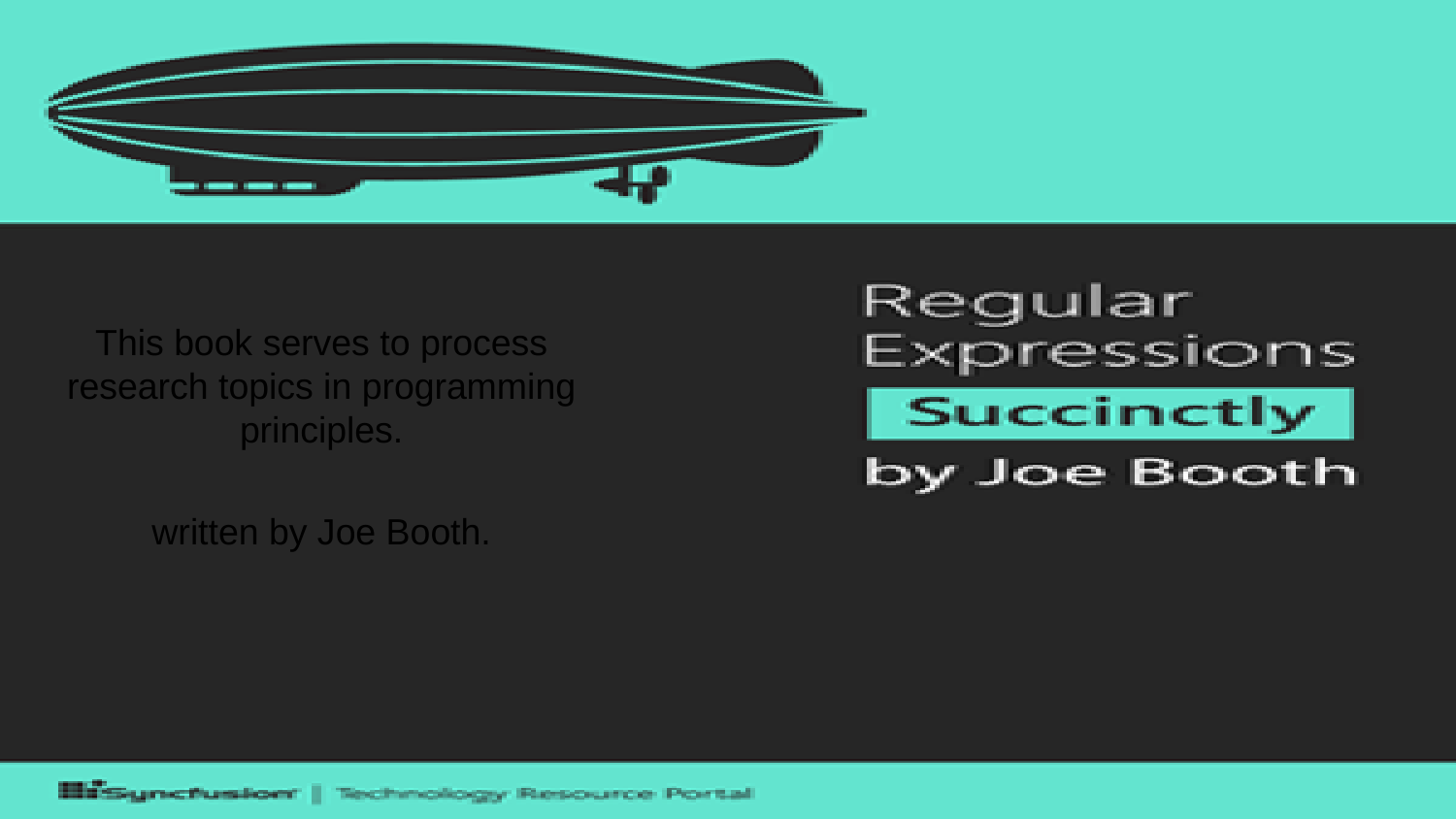

This book serves to process research topics in programming principles.

written by Joe Booth.